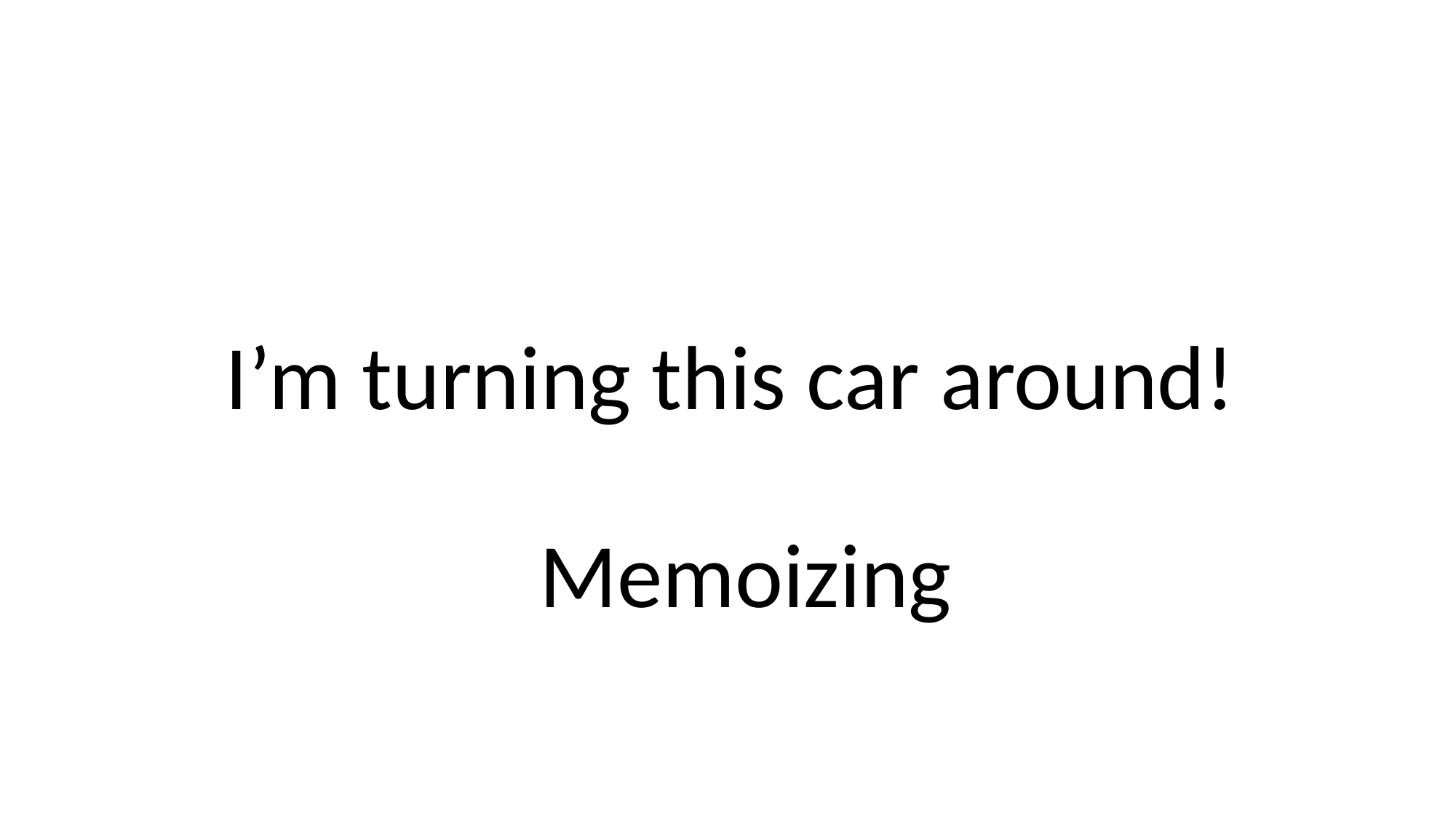

# I’m turning this car around!
Memoizing